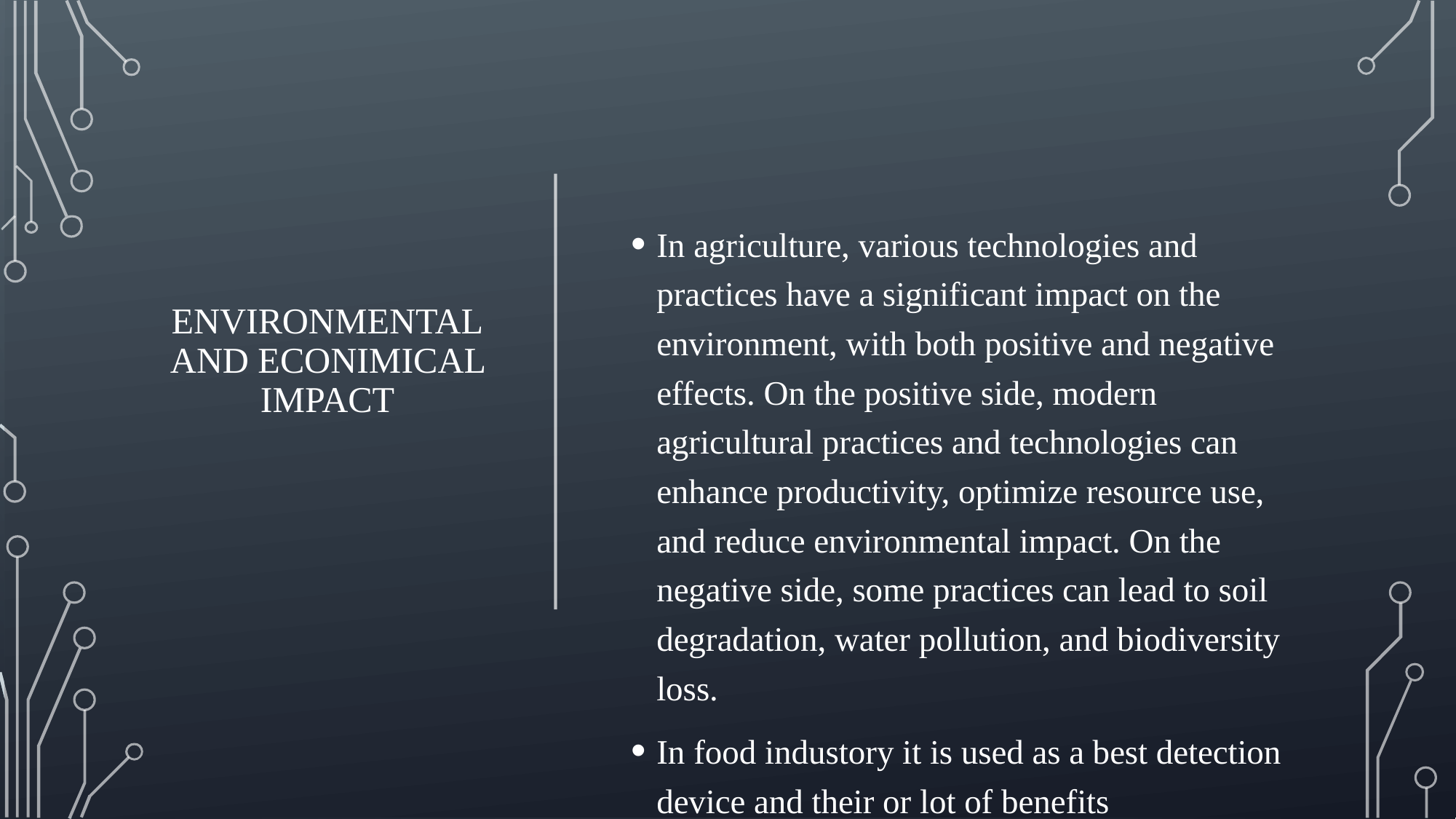

In agriculture, various technologies and practices have a significant impact on the environment, with both positive and negative effects. On the positive side, modern agricultural practices and technologies can enhance productivity, optimize resource use, and reduce environmental impact. On the negative side, some practices can lead to soil degradation, water pollution, and biodiversity loss.
In food industory it is used as a best detection device and their or lot of benefits

# Environmental and econimical impact